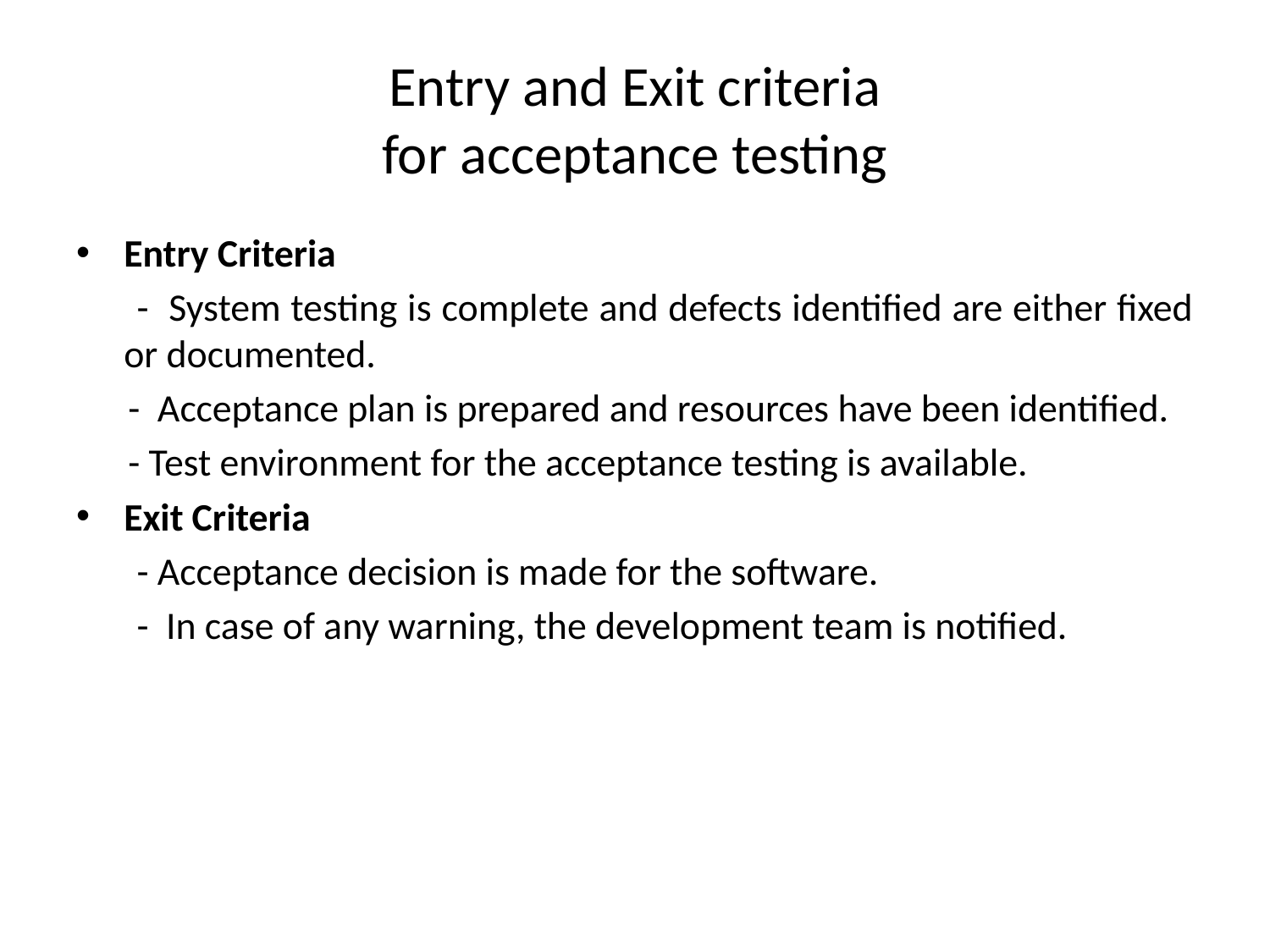

# Entry and Exit criteria for acceptance testing
Entry Criteria
      -  System testing is complete and defects identified are either fixed or documented.
      -  Acceptance plan is prepared and resources have been identified.
      - Test environment for the acceptance testing is available.
Exit Criteria
       - Acceptance decision is made for the software.
       -  In case of any warning, the development team is notified.